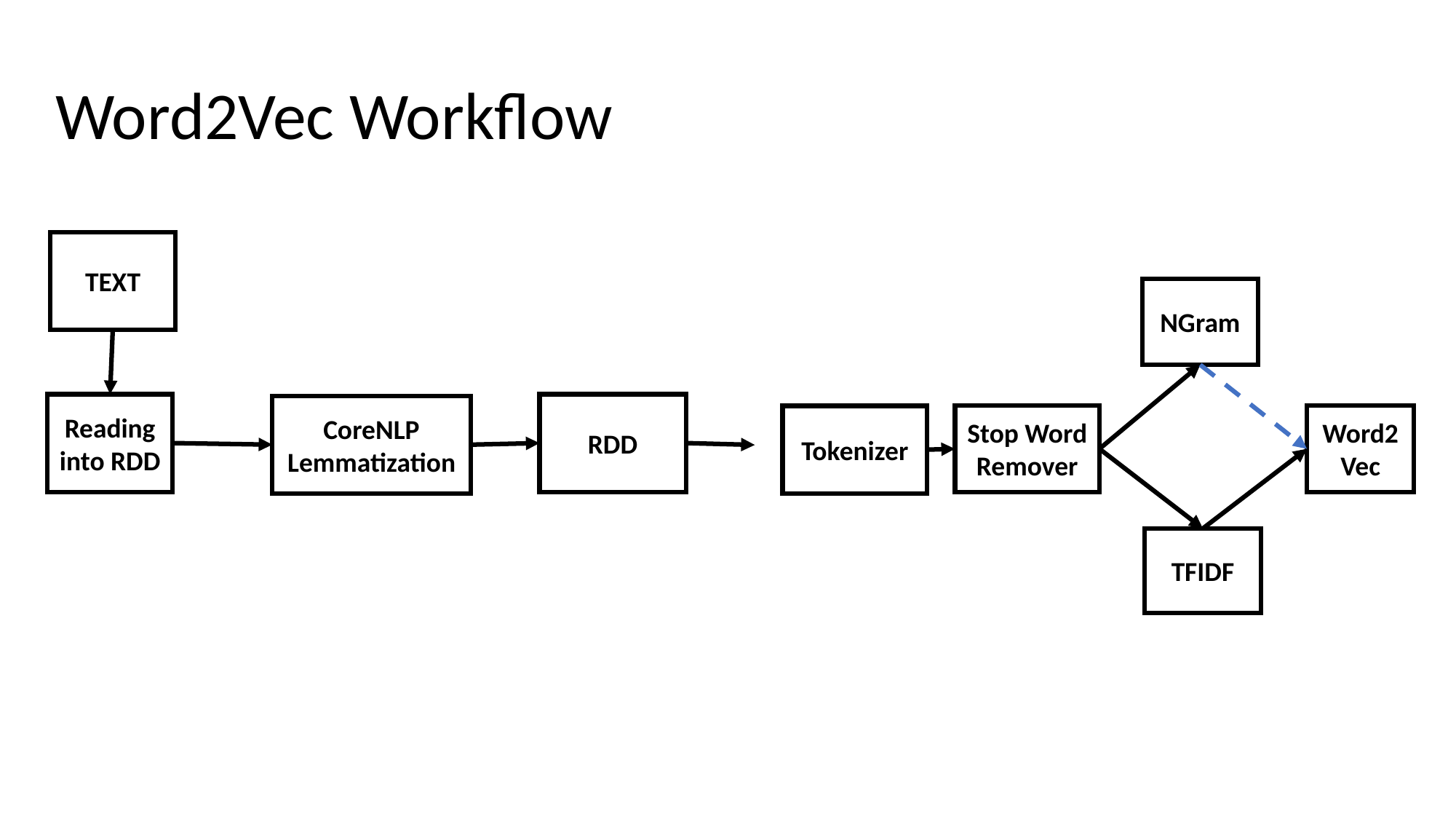

# Word2Vec Workflow
TEXT
NGram
Stop Word Remover
Word2Vec
Tokenizer
TFIDF
Reading into RDD
RDD
CoreNLP Lemmatization